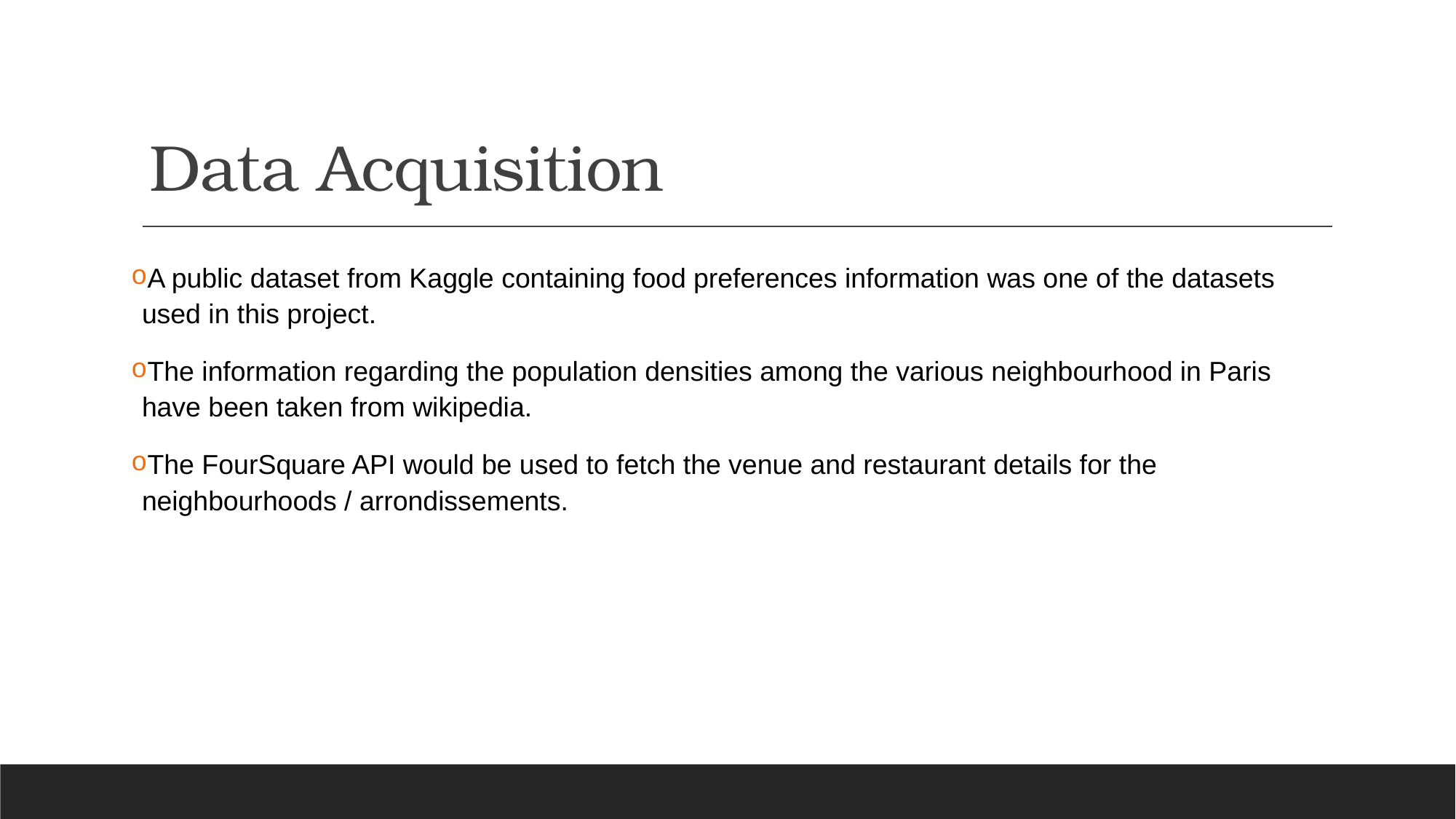

# Data Acquisition
A public dataset from Kaggle containing food preferences information was one of the datasets used in this project.
The information regarding the population densities among the various neighbourhood in Paris have been taken from wikipedia.
The FourSquare API would be used to fetch the venue and restaurant details for the neighbourhoods / arrondissements.